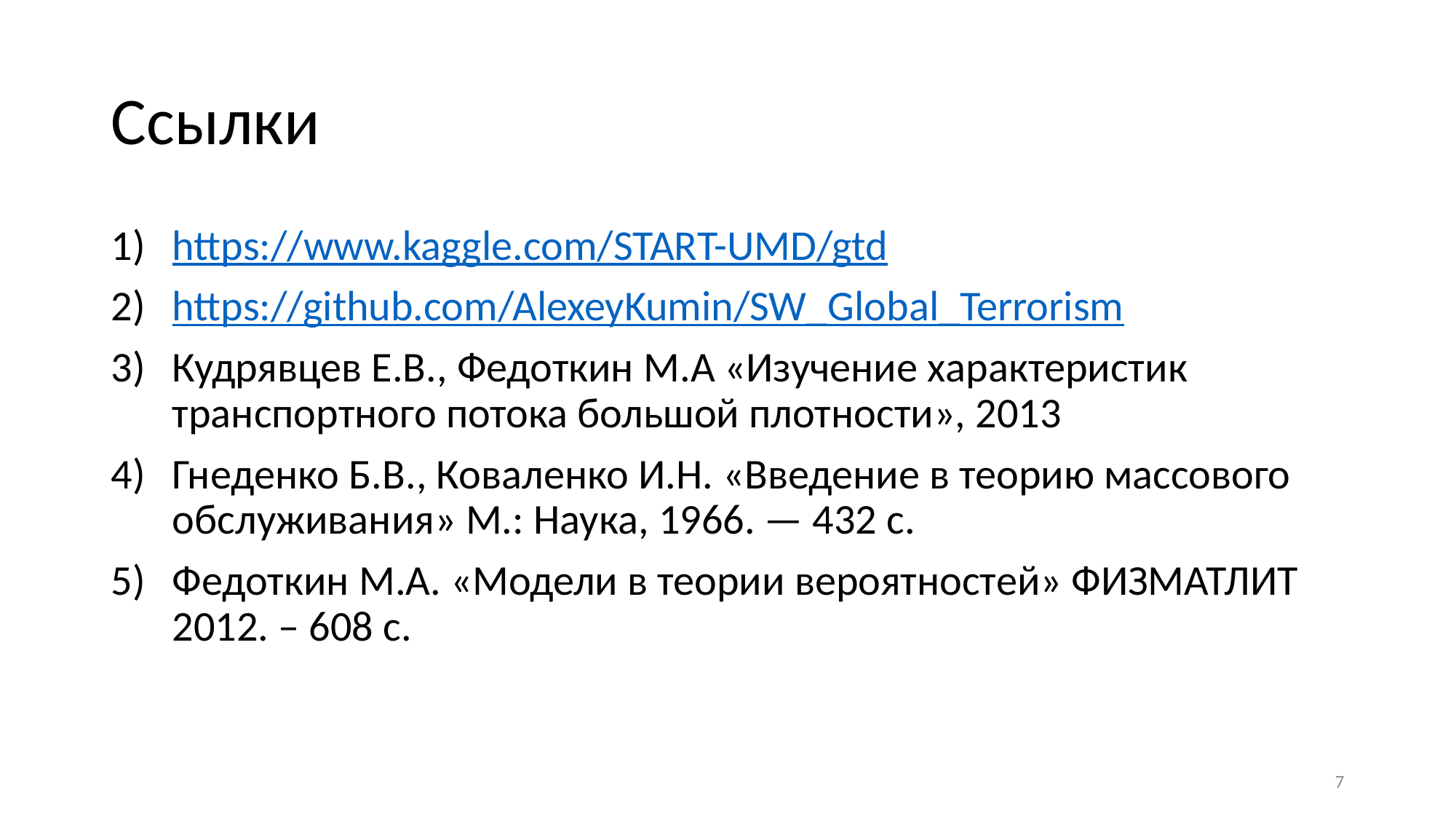

# Ссылки
https://www.kaggle.com/START-UMD/gtd
https://github.com/AlexeyKumin/SW_Global_Terrorism
Кудрявцев Е.В., Федоткин М.А «Изучение характеристик транспортного потока большой плотности», 2013
Гнеденко Б.В., Коваленко И.Н. «Введение в теорию массового обслуживания» М.: Наука, 1966. — 432 с.
Федоткин М.А. «Модели в теории вероятностей» ФИЗМАТЛИТ 2012. – 608 с.

7